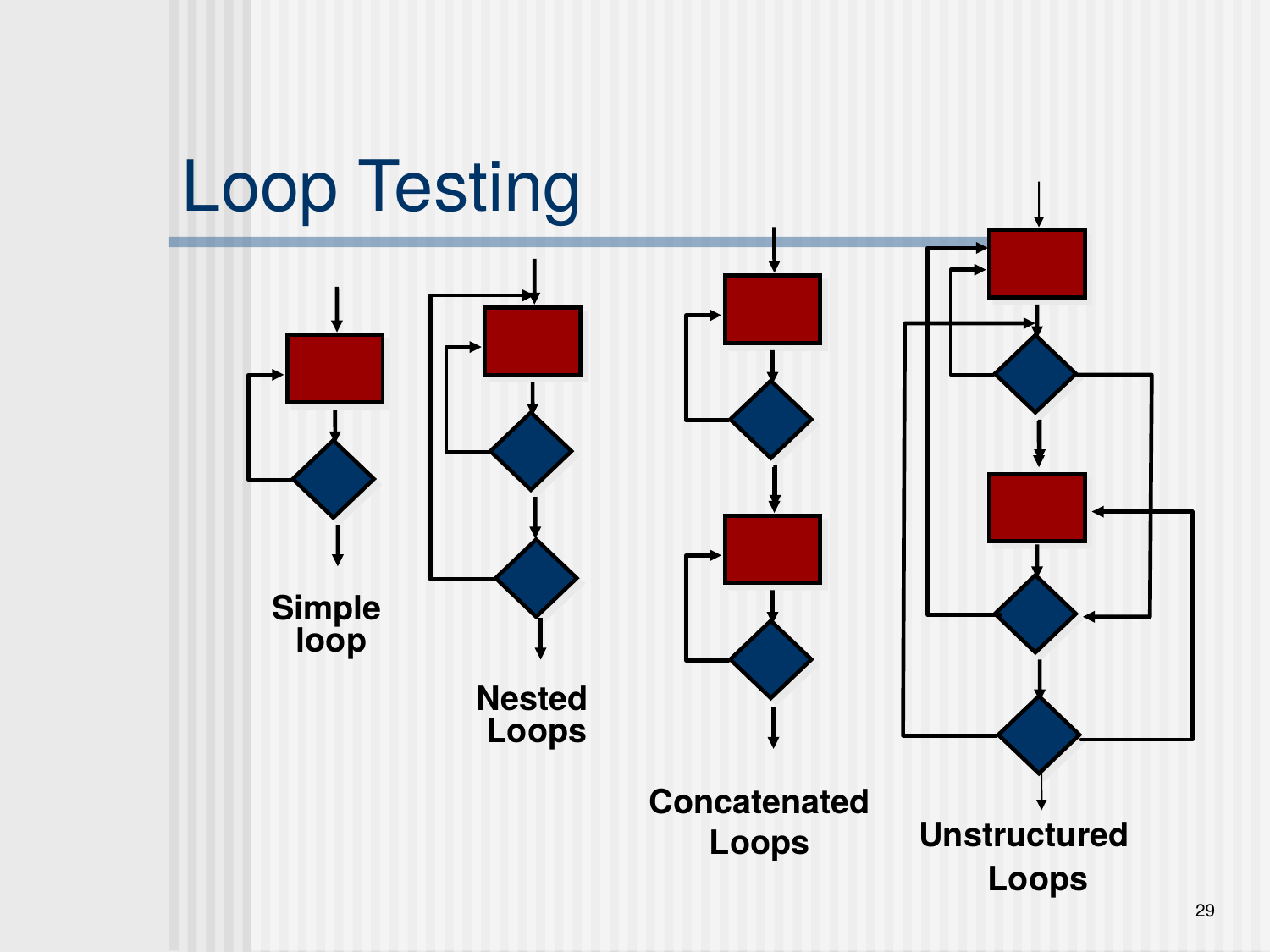

# Loop Testing

Simple
loop

Nested
Loops

Concatenated
       Loops
Unstructured
Loops
29